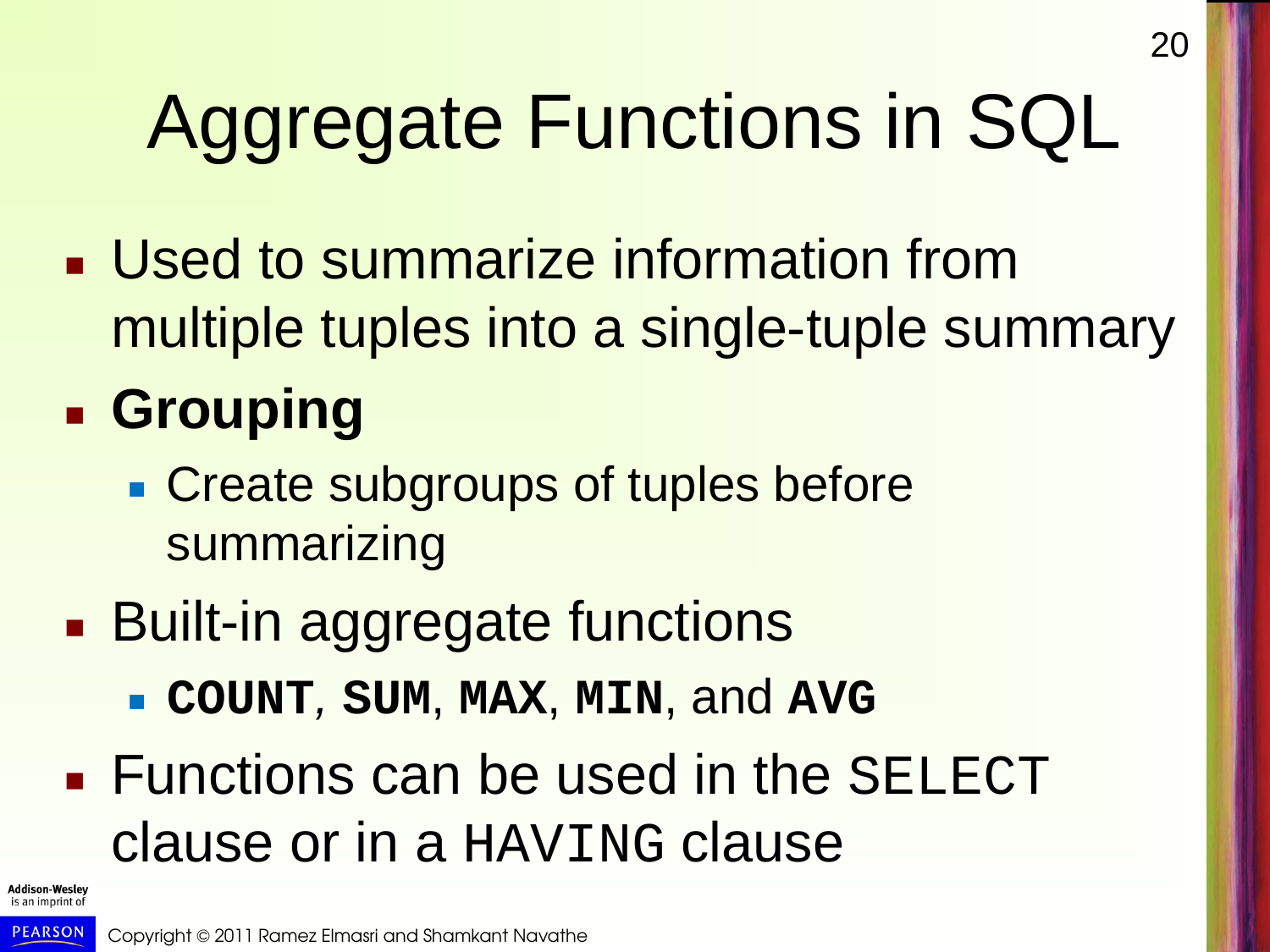

# Aggregate Functions in SQL
Used to summarize information from multiple tuples into a single-tuple summary
Grouping
Create subgroups of tuples before summarizing
Built-in aggregate functions
COUNT, SUM, MAX, MIN, and AVG
Functions can be used in the SELECT clause or in a HAVING clause